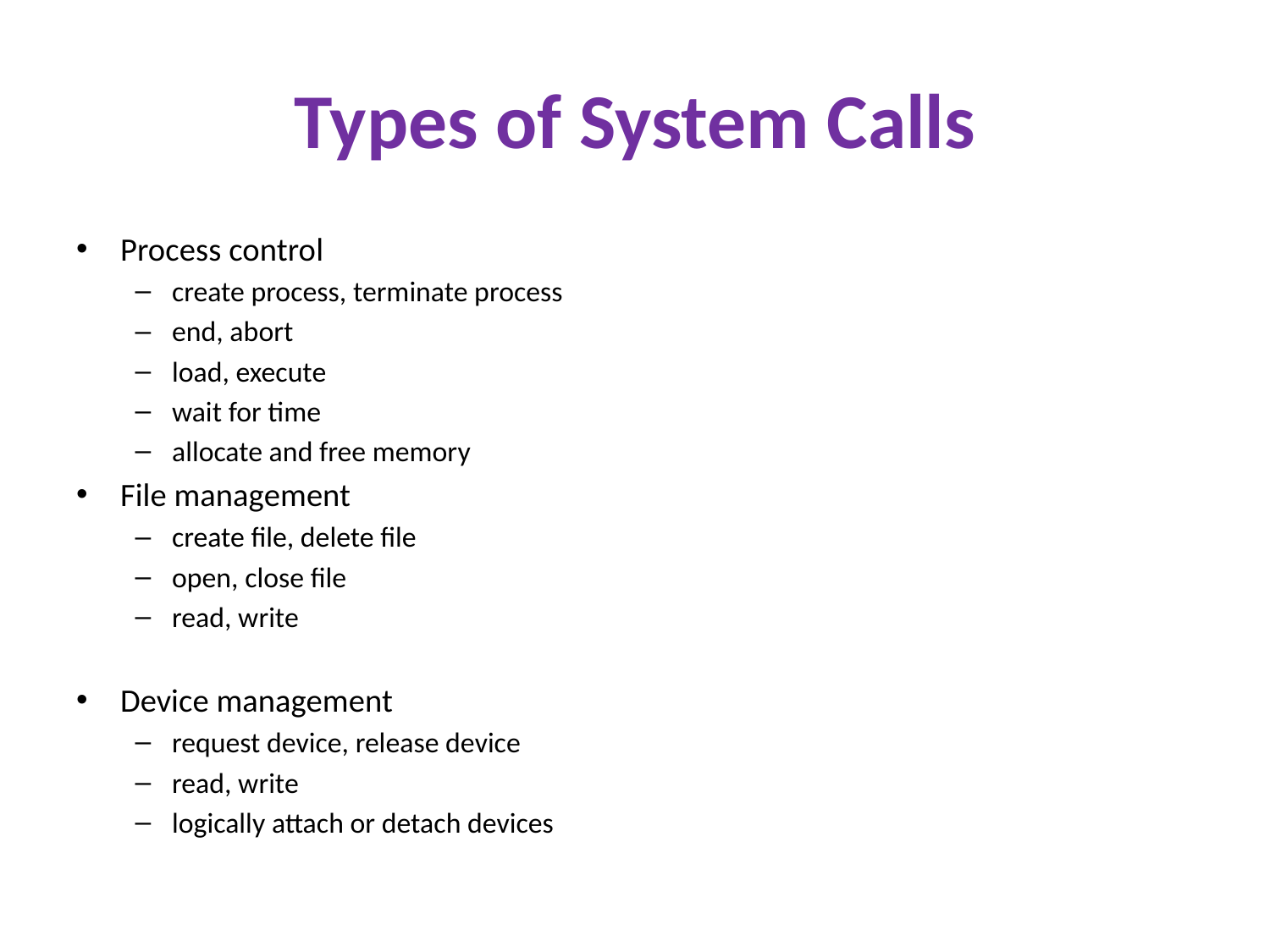

# Types of System Calls
Process control
create process, terminate process
end, abort
load, execute
wait for time
allocate and free memory
File management
create file, delete file
open, close file
read, write

Device management
request device, release device
read, write
logically attach or detach devices